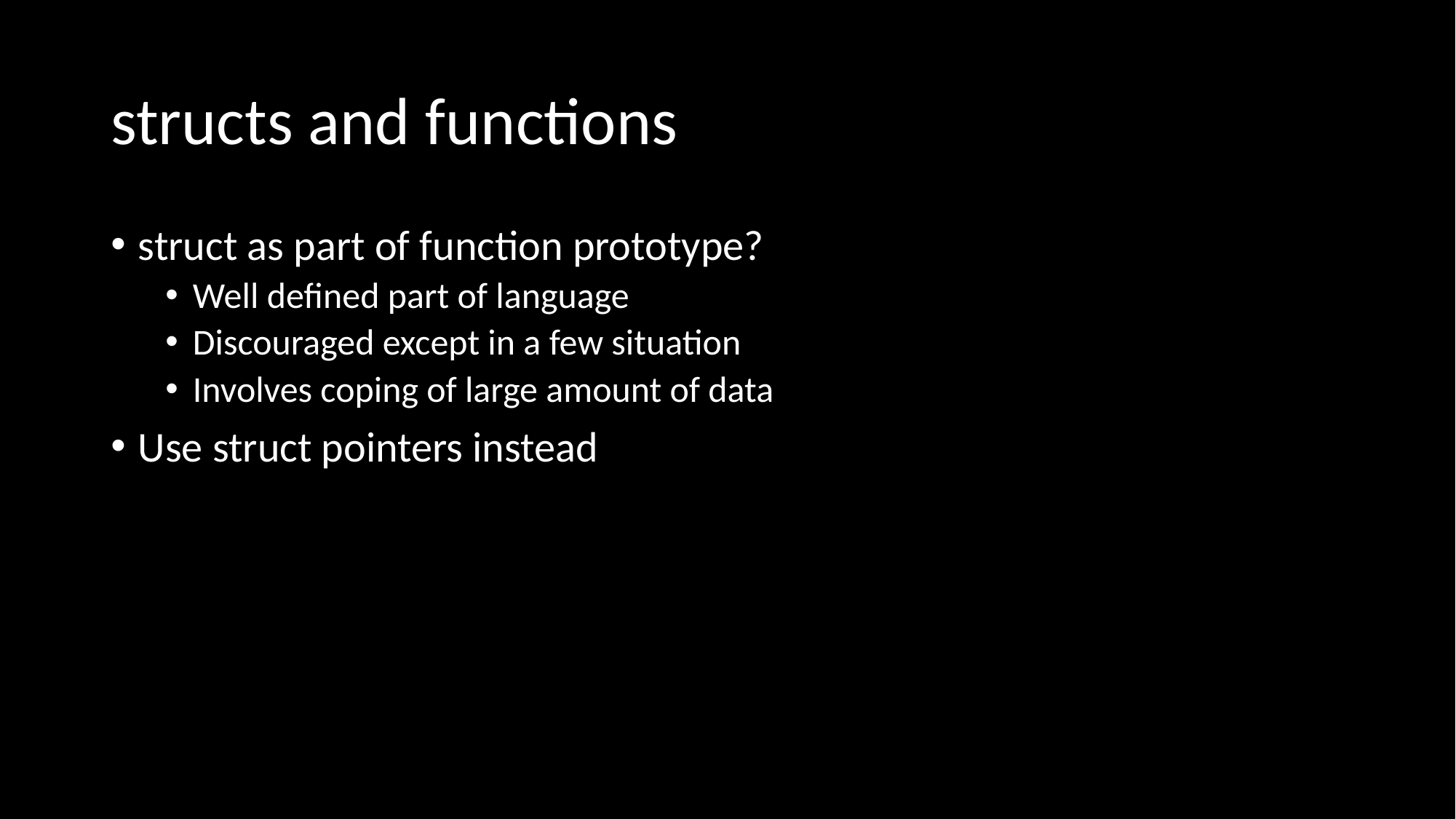

# structs and functions
struct as part of function prototype?
Well defined part of language
Discouraged except in a few situation
Involves coping of large amount of data
Use struct pointers instead